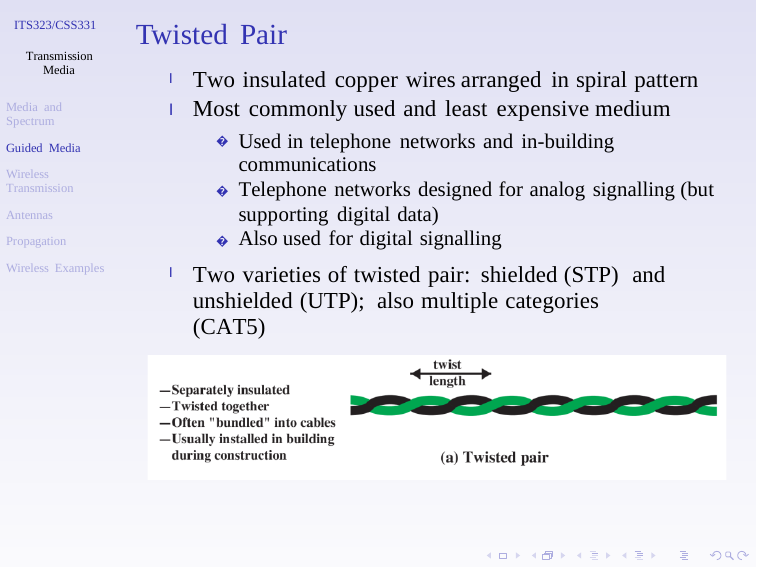

ITS323/CSS331
Twisted Pair
Transmission
Media
Two insulated copper wires arranged in spiral pattern
Most commonly used and least expensive medium
I
I
Media and
Spectrum
Used in telephone networks and in-building
communications
Telephone networks designed for analog signalling (but supporting digital data)
Also used for digital signalling
�
Guided Media
Wireless
Transmission
�
Antennas
�
Propagation
Wireless Examples
Two varieties of twisted pair: shielded (STP)  and
unshielded (UTP);  also multiple categories (CAT5)
I